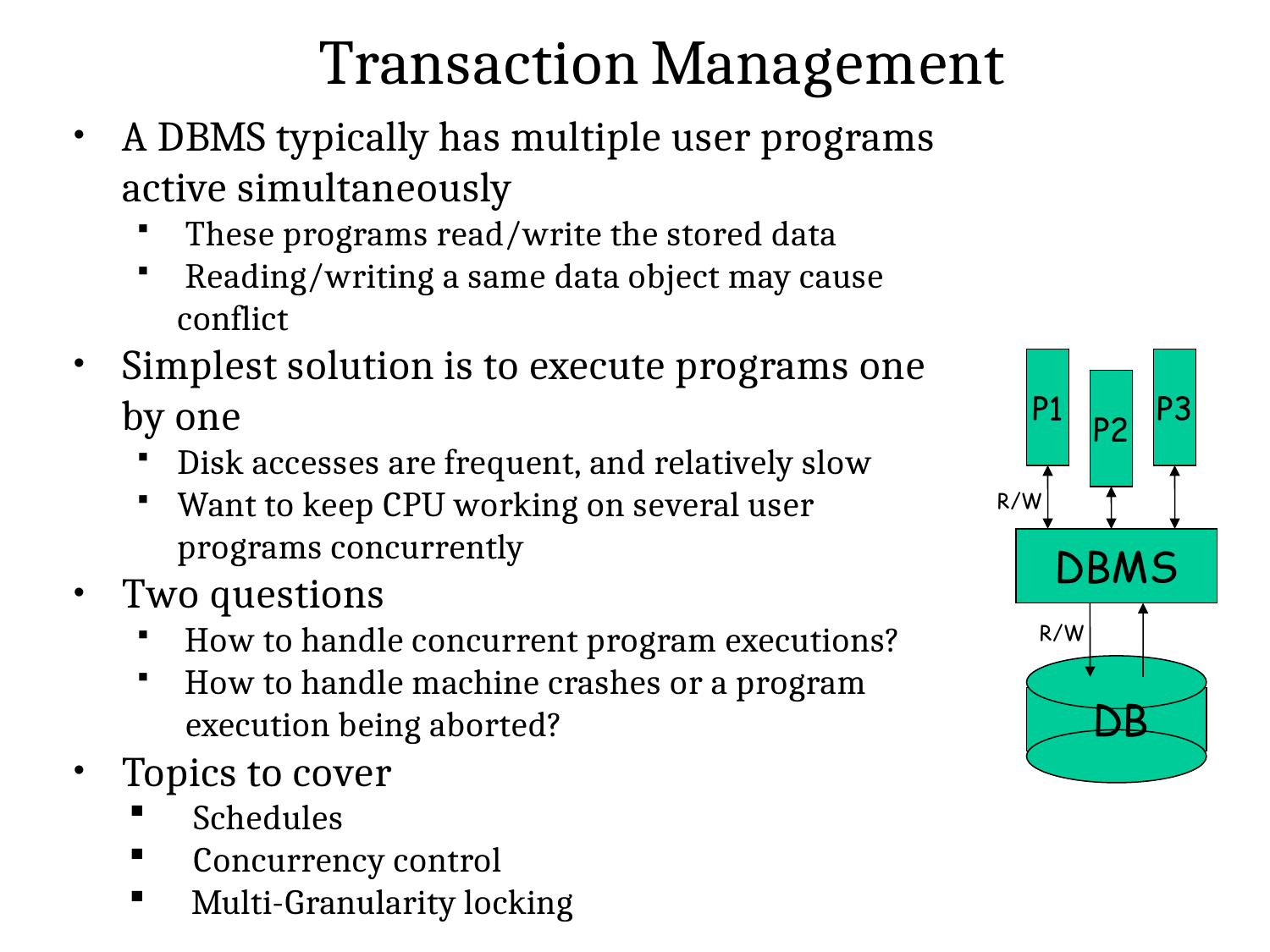

Transaction Management
A DBMS typically has multiple user programs active simultaneously
These programs read/write the stored data
 Reading/writing a same data object may cause conflict
Simplest solution is to execute programs one by one
Disk accesses are frequent, and relatively slow
Want to keep CPU working on several user programs concurrently
Two questions
How to handle concurrent program executions?
How to handle machine crashes or a program execution being aborted?
Topics to cover
Schedules
Concurrency control
Multi-Granularity locking
P1
P3
P2

R/W

DBMS

R/W

DB